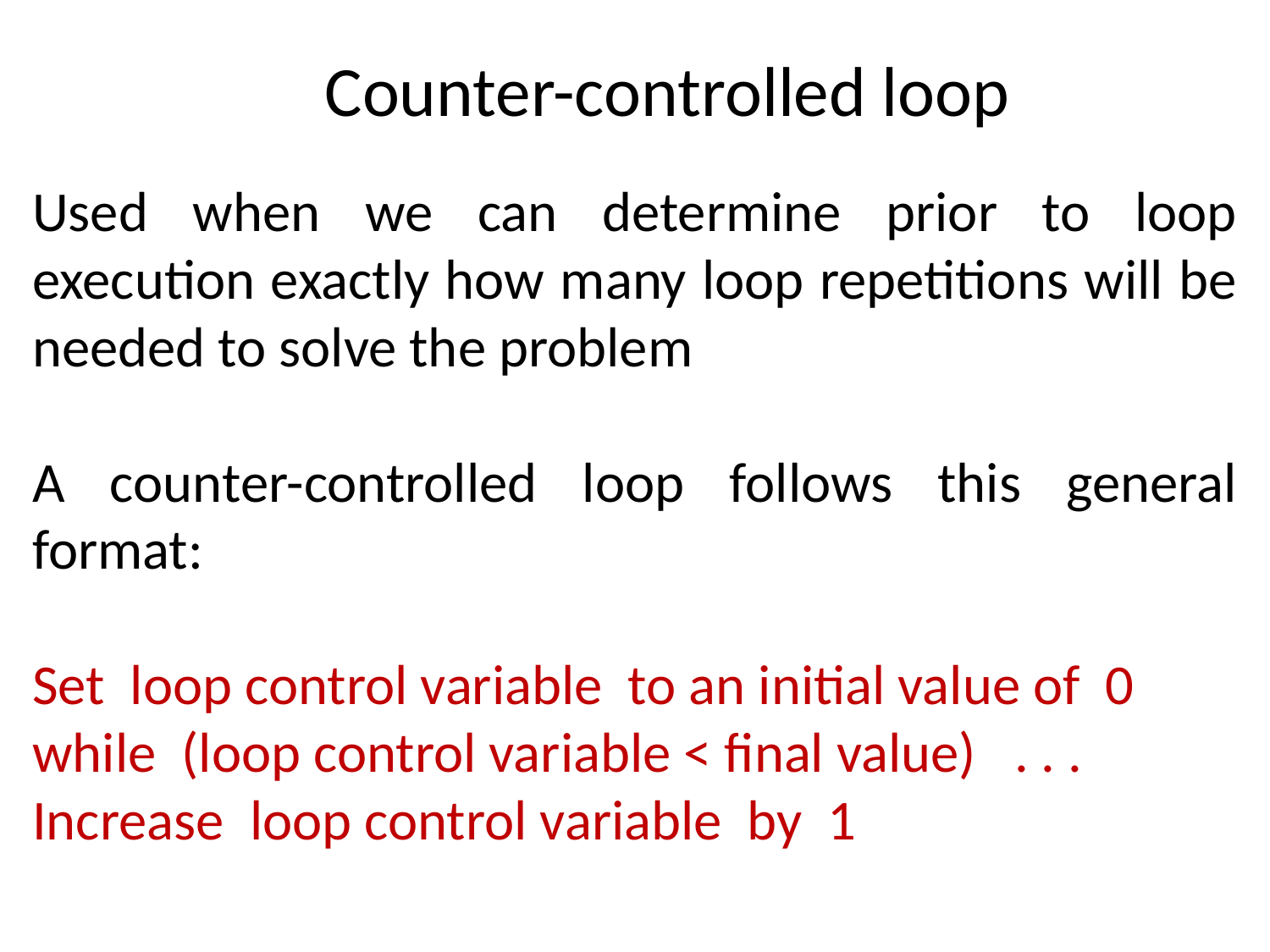

Counter-controlled loop
Used when we can determine prior to loop execution exactly how many loop repetitions will be needed to solve the problem

A counter-controlled loop follows this general format:

Set  loop control variable  to an initial value of  0  while  (loop control variable < final value)   . . .  	Increase  loop control variable  by  1